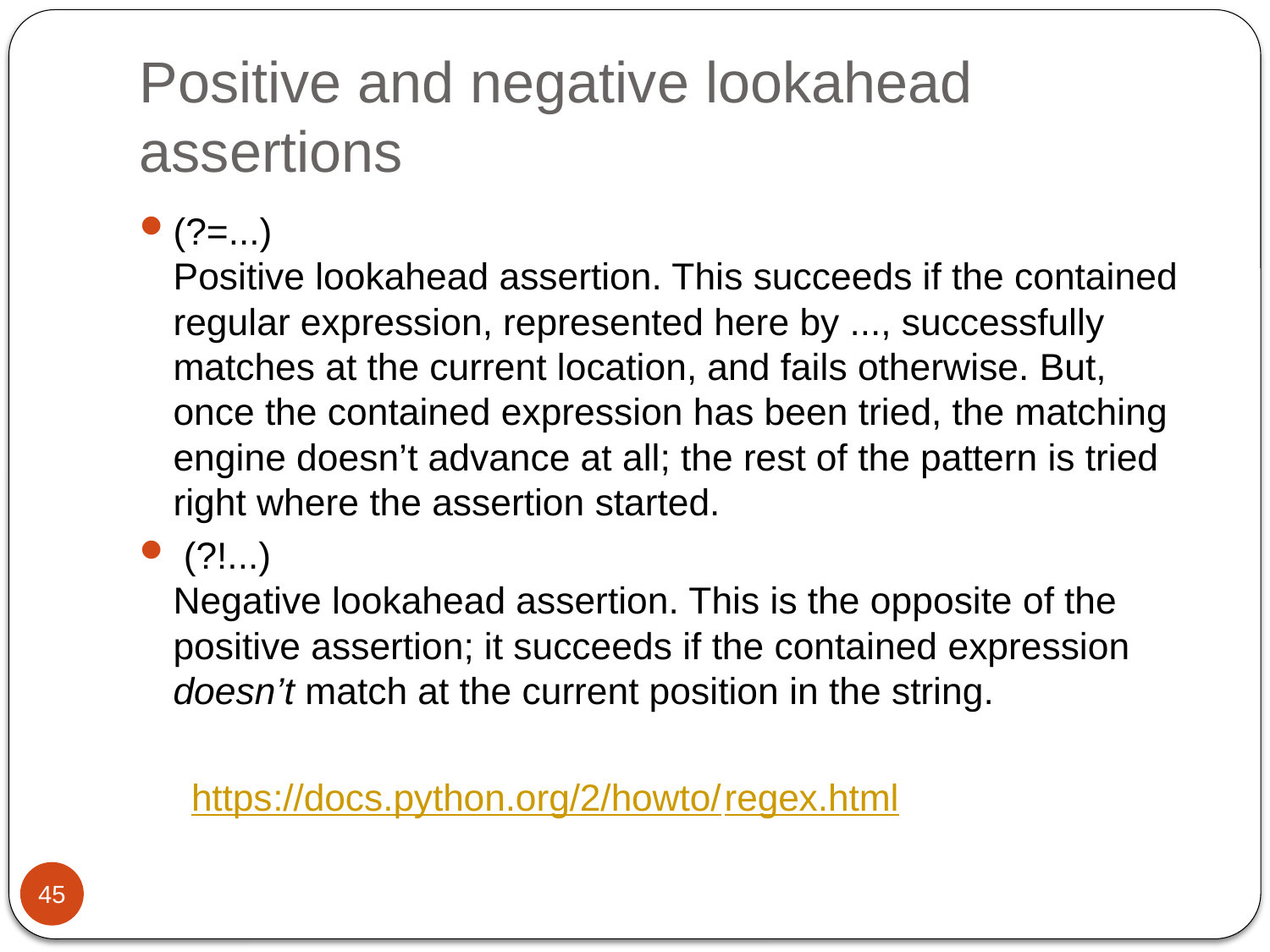

# Positive and negative lookahead assertions
(?=...)
Positive lookahead assertion. This succeeds if the contained regular expression, represented here by ..., successfully matches at the current location, and fails otherwise. But, once the contained expression has been tried, the matching engine doesn’t advance at all; the rest of the pattern is tried right where the assertion started.
 (?!...)
Negative lookahead assertion. This is the opposite of the positive assertion; it succeeds if the contained expression doesn’t match at the current position in the string.

     https://docs.python.org/2/howto/regex.html

45